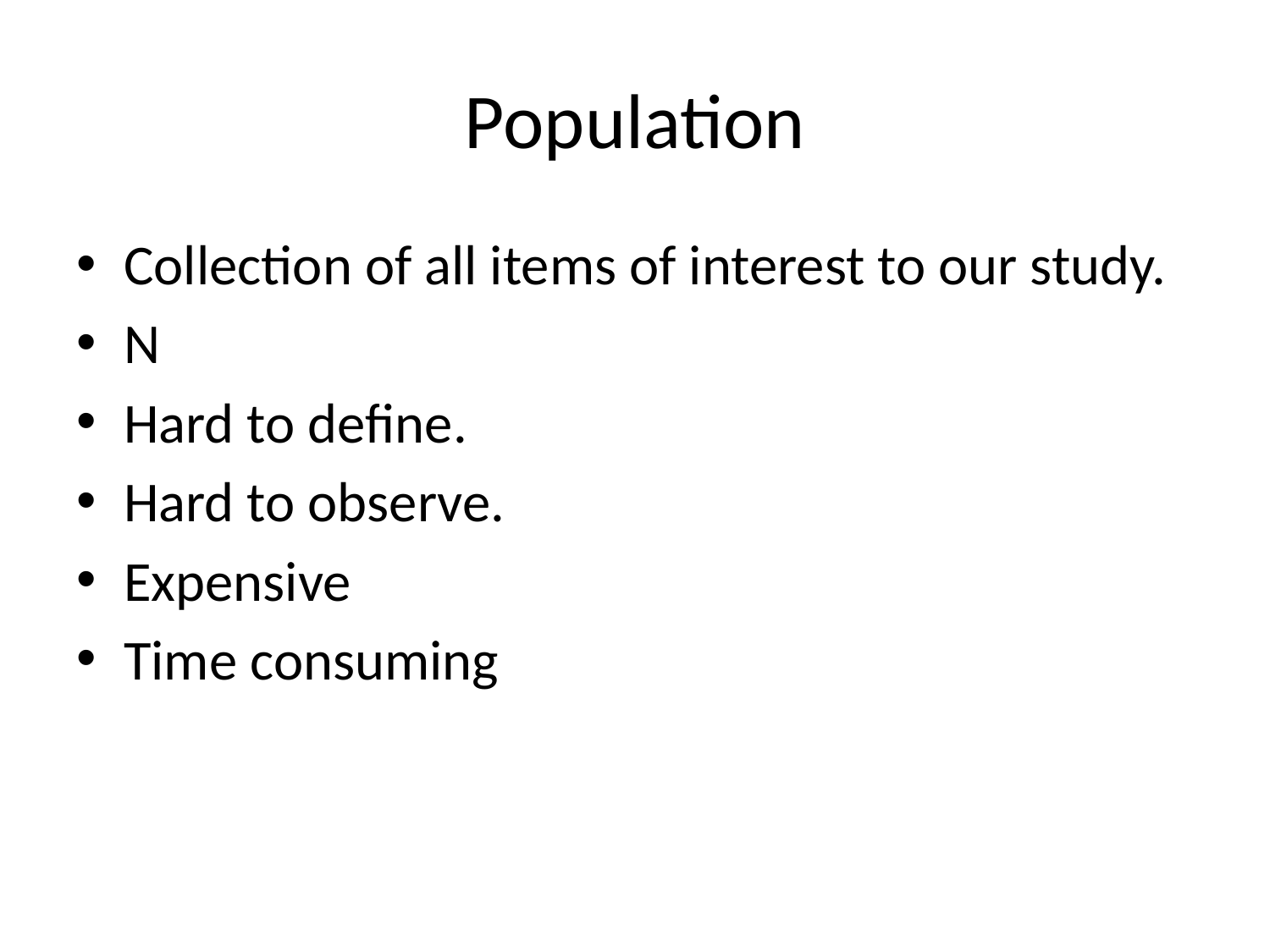

# Population
Collection of all items of interest to our study.
N
Hard to define.
Hard to observe.
Expensive
Time consuming